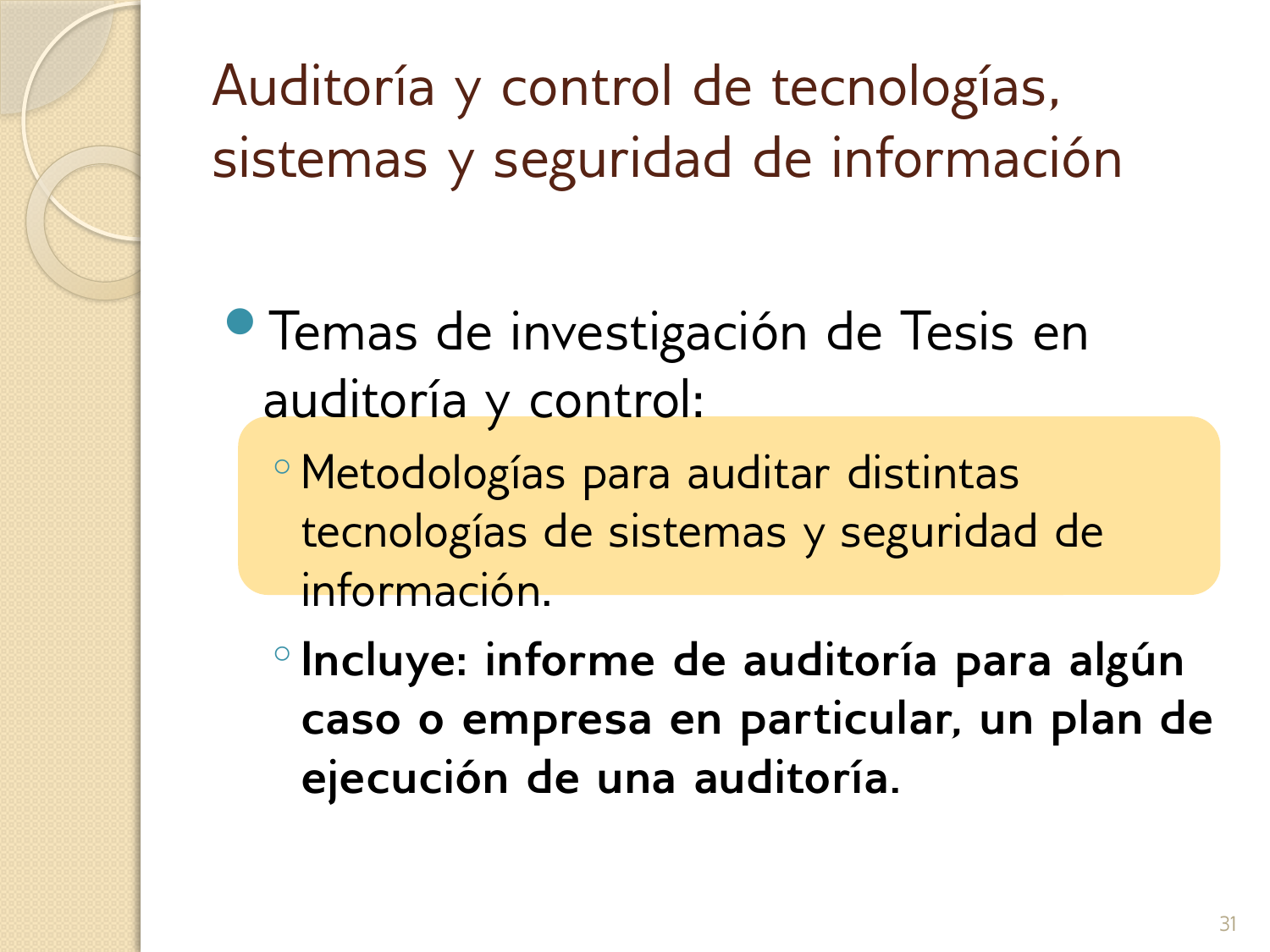

# Auditoría y control de tecnologías, sistemas y seguridad de información
Temas de investigación de Tesis en auditoría y control:
Metodologías para auditar distintas tecnologías de sistemas y seguridad de información.
Incluye: informe de auditoría para algún caso o empresa en particular, un plan de ejecución de una auditoría.

31